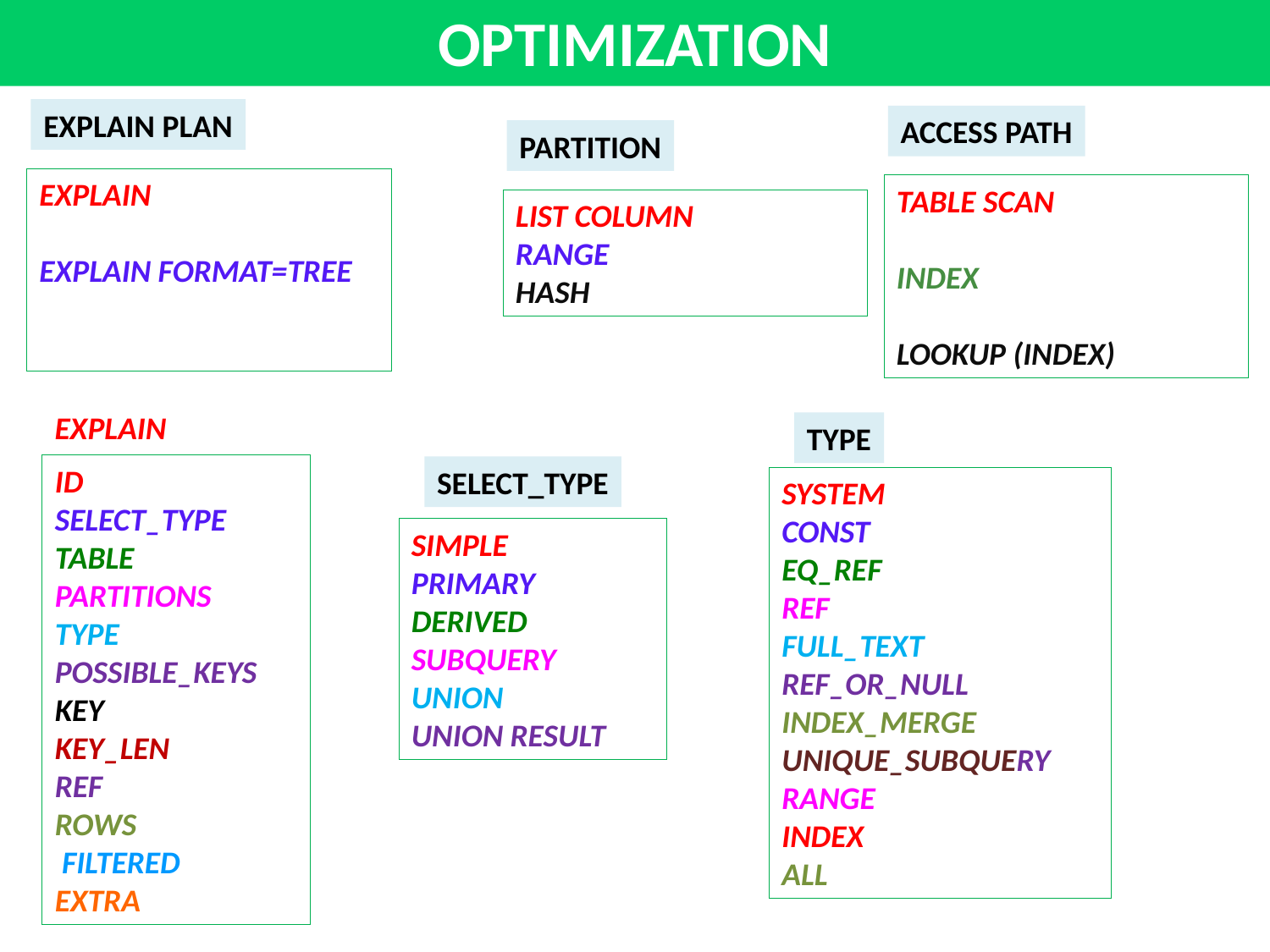

OPTIMIZATION
EXPLAIN PLAN
ACCESS PATH
PARTITION
EXPLAIN

EXPLAIN FORMAT=TREE

TABLE SCAN

INDEX

LOOKUP (INDEX)
LIST COLUMN
RANGE
HASH
EXPLAIN
TYPE
ID
SELECT_TYPE
TABLE
PARTITIONS
TYPE
POSSIBLE_KEYS
KEY
KEY_LEN
REF
ROWS
 FILTERED
EXTRA
SELECT_TYPE
SYSTEM
CONST
EQ_REF
REF
FULL_TEXT
REF_OR_NULL
INDEX_MERGE
UNIQUE_SUBQUERY
RANGE
INDEX
ALL
SIMPLE
PRIMARY
DERIVED
SUBQUERY
UNION
UNION RESULT